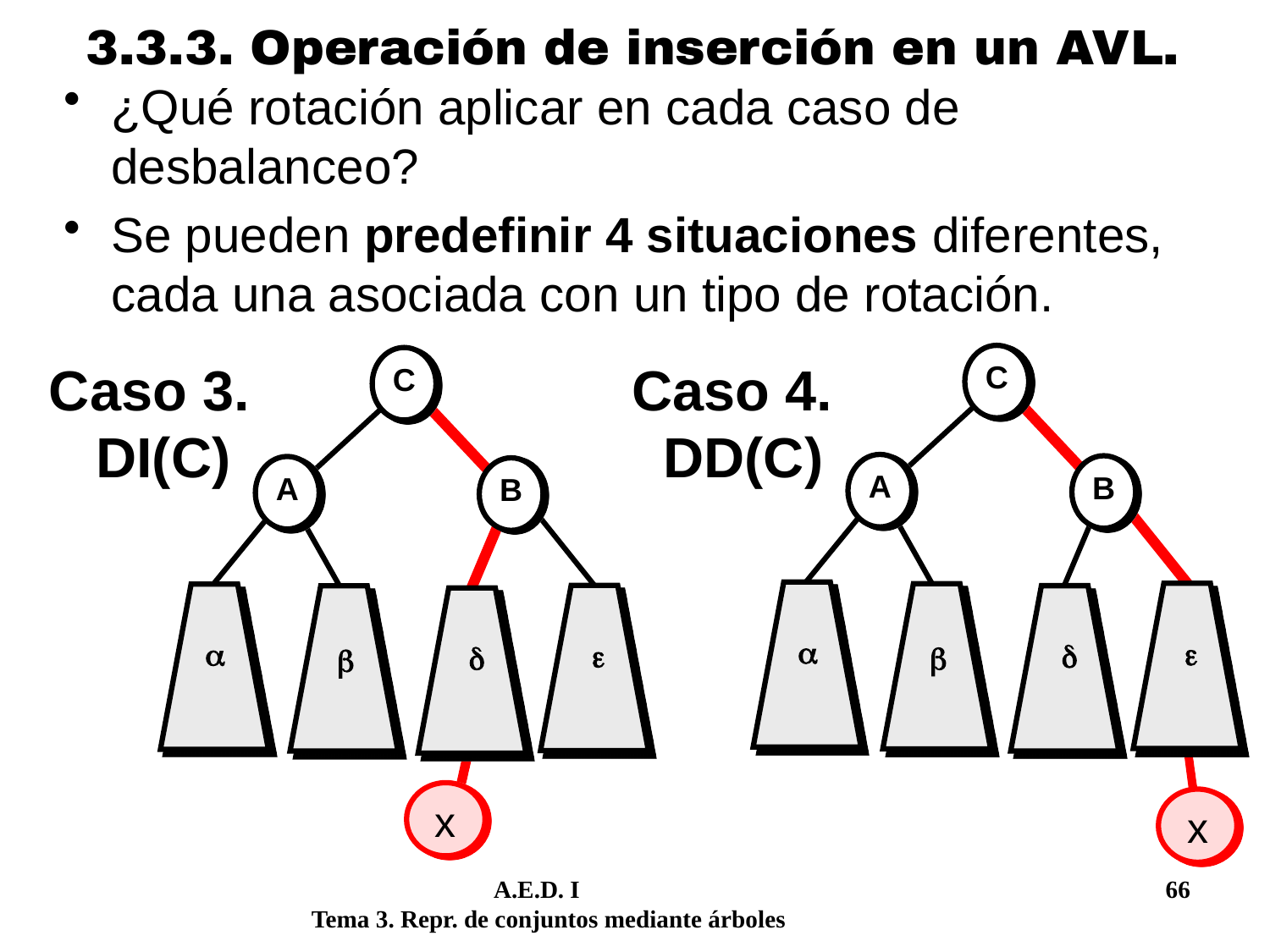

# 3.3.3. Operación de inserción en un AVL.
¿Qué rotación aplicar en cada caso de desbalanceo?
Se pueden predefinir 4 situaciones diferentes, cada una asociada con un tipo de rotación.
C

A
B

α

ε

β

δ
C

A
B

α

ε

β

δ
Caso 3.
   DI(C)
Caso 4.
  DD(C)

x
x
	         A.E.D. I			      	               66
Tema 3. Repr. de conjuntos mediante árboles